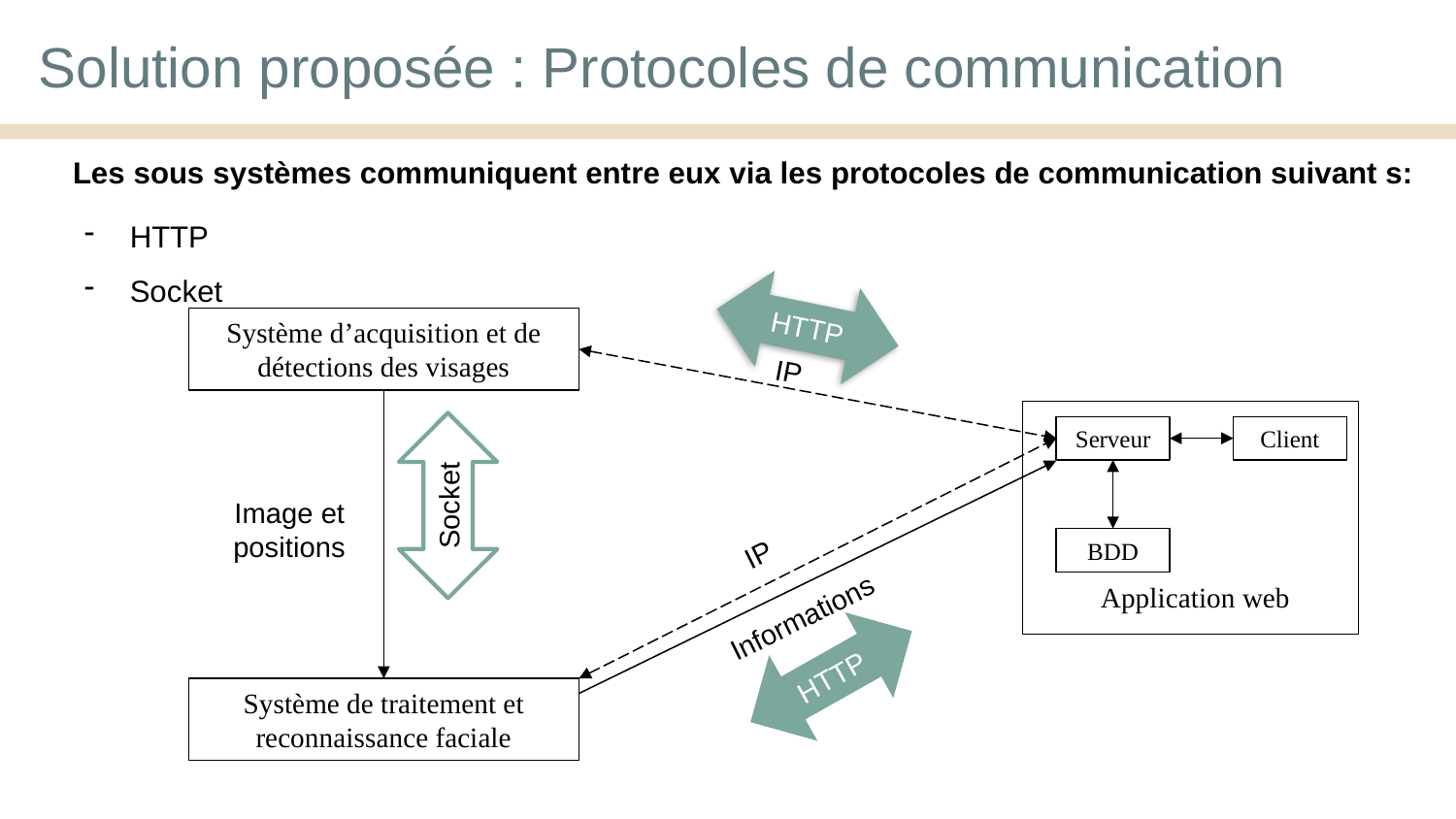

# Solution proposée : Protocoles de communication
Les sous systèmes communiquent entre eux via les protocoles de communication suivant s:
HTTP
Socket
HTTP
Système d’acquisition et de détections des visages
IP

Client
Serveur
Socket
Image et positions
BDD
IP
Application web
Informations
HTTP
Système de traitement et reconnaissance faciale